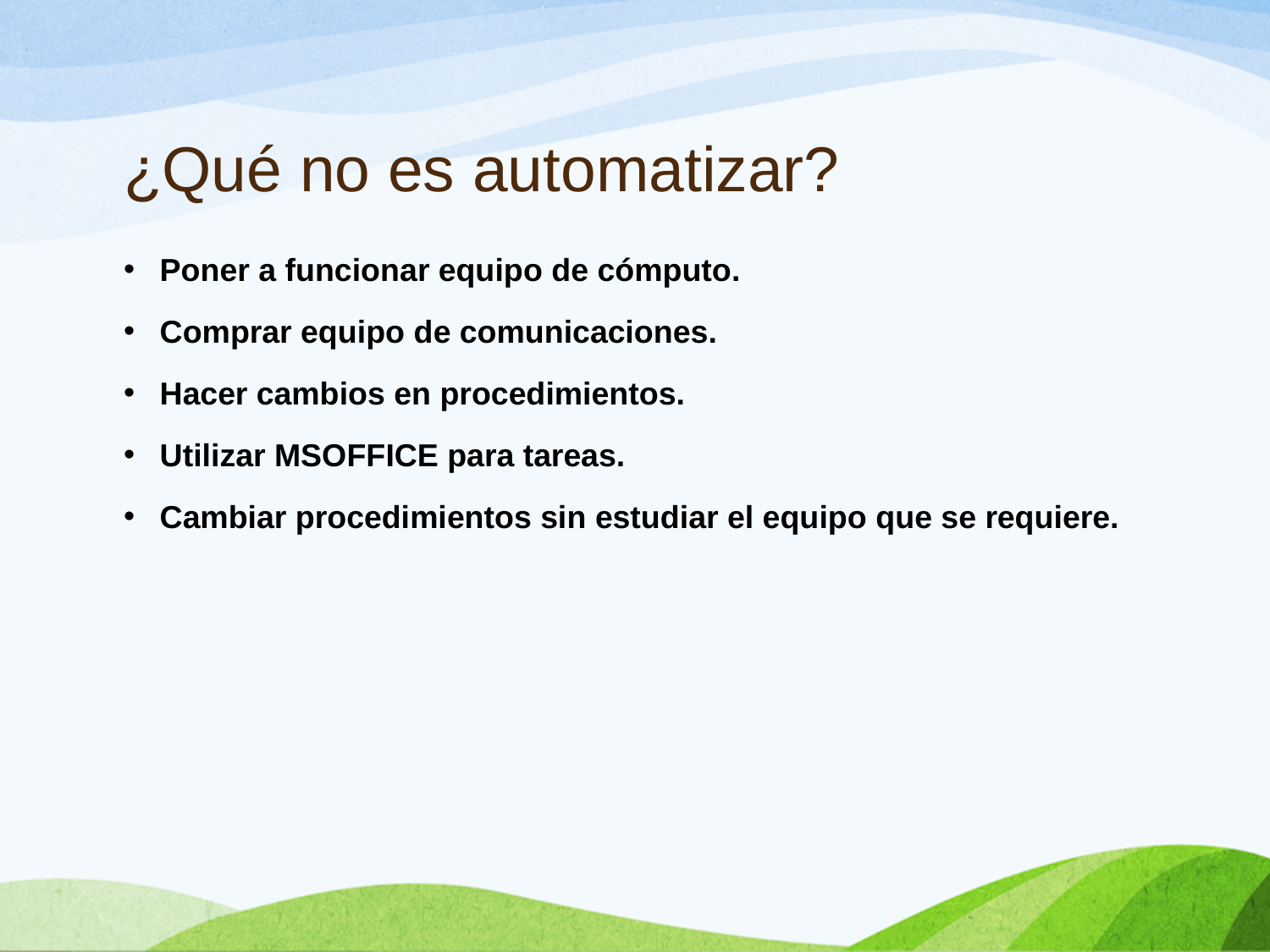

# ¿Qué no es automatizar?
Poner a funcionar equipo de cómputo.
Comprar equipo de comunicaciones.
Hacer cambios en procedimientos.
Utilizar MSOFFICE para tareas.
Cambiar procedimientos sin estudiar el equipo que se requiere.